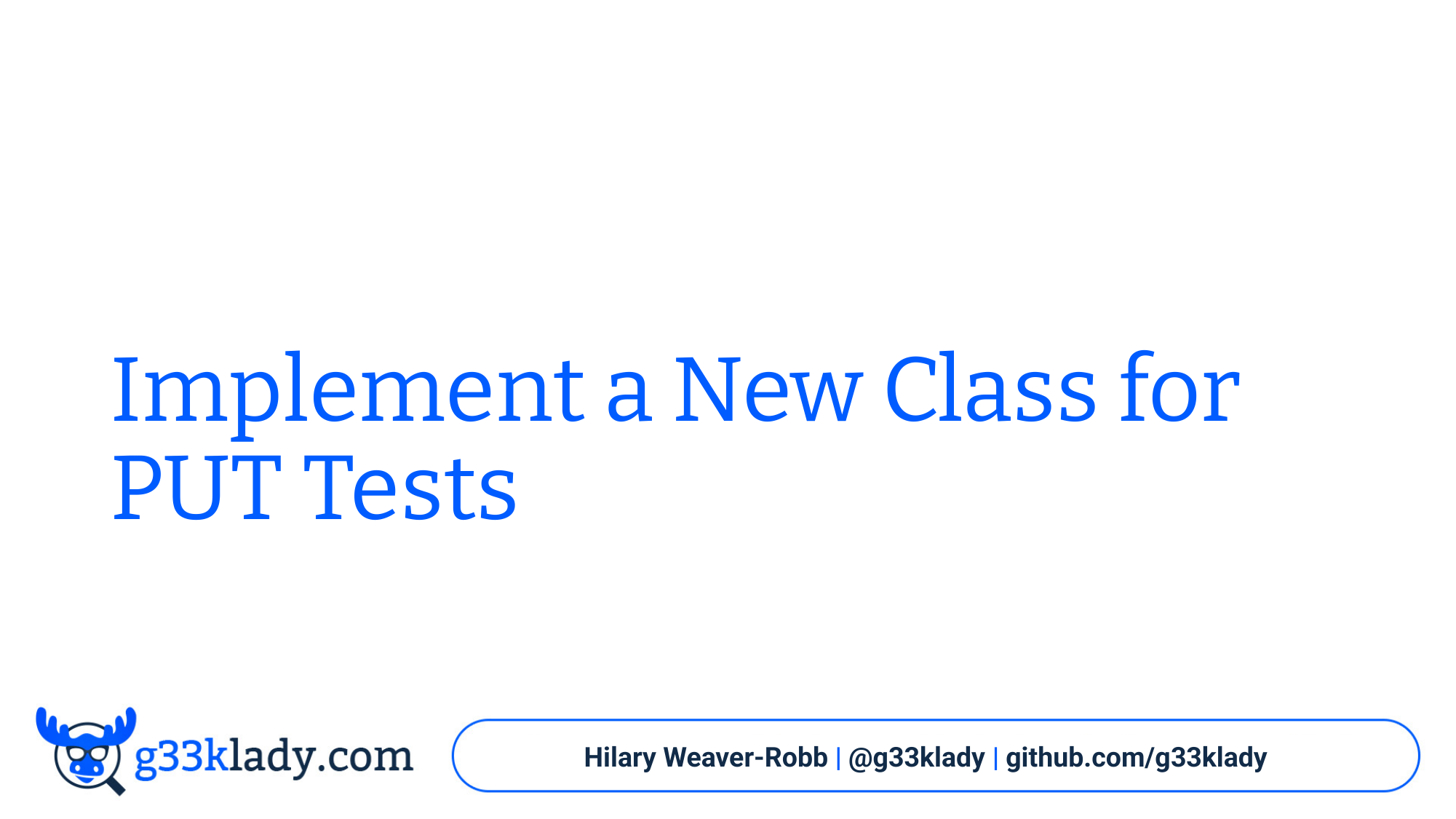

# Implement a New Class for PUT Tests